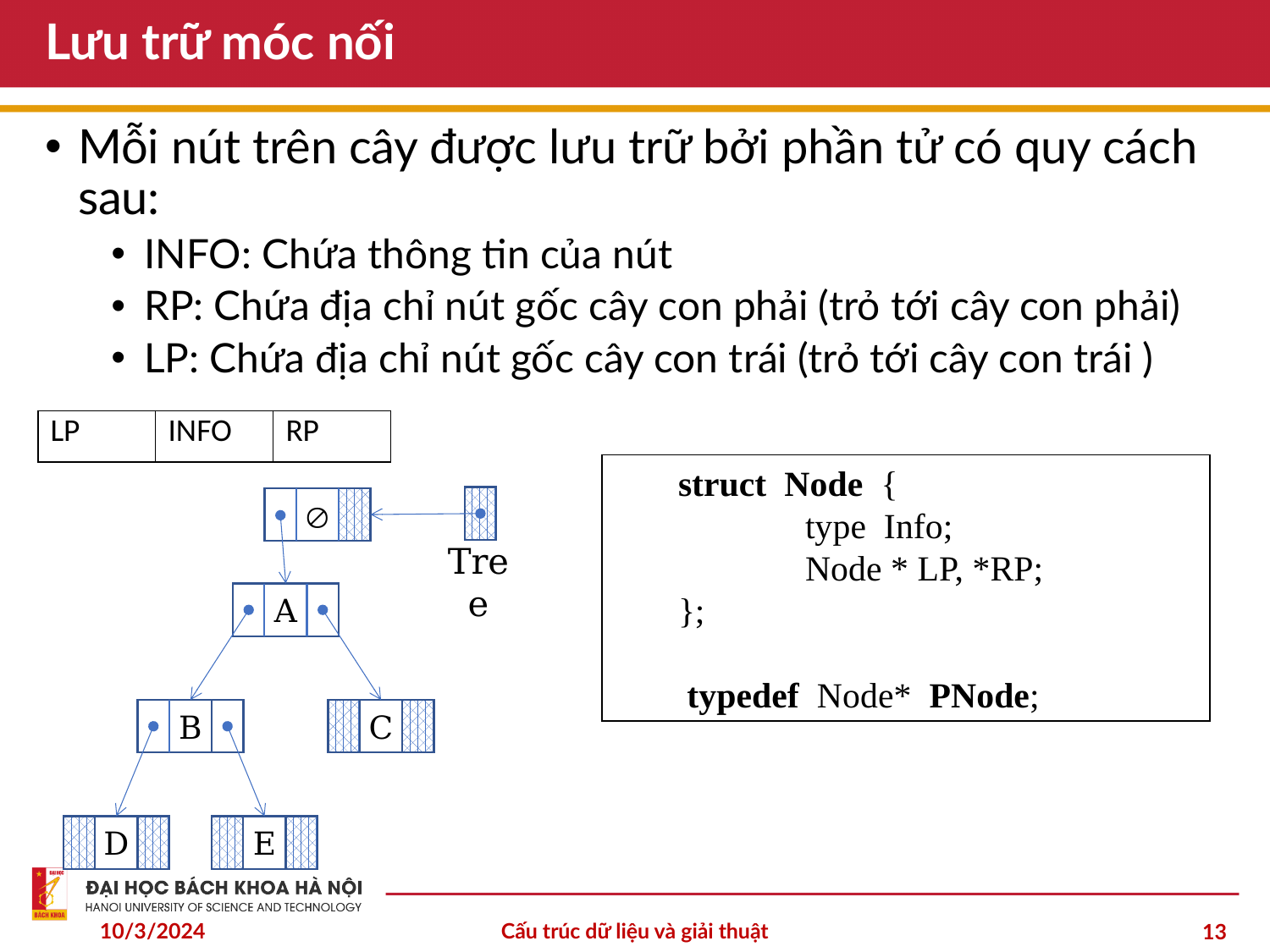

# Lưu trữ móc nối
Mỗi nút trên cây được lưu trữ bởi phần tử có quy cách sau:
INFO: Chứa thông tin của nút
RP: Chứa địa chỉ nút gốc cây con phải (trỏ tới cây con phải)
LP: Chứa địa chỉ nút gốc cây con trái (trỏ tới cây con trái )
| LP | INFO | RP |
| --- | --- | --- |
struct  Node  {
	type  Info;
	Node * LP, *RP;
};

 typedef  Node*  PNode;

∅

Tree
A

B

C

D

E

10/3/2024
Cấu trúc dữ liệu và giải thuật
13